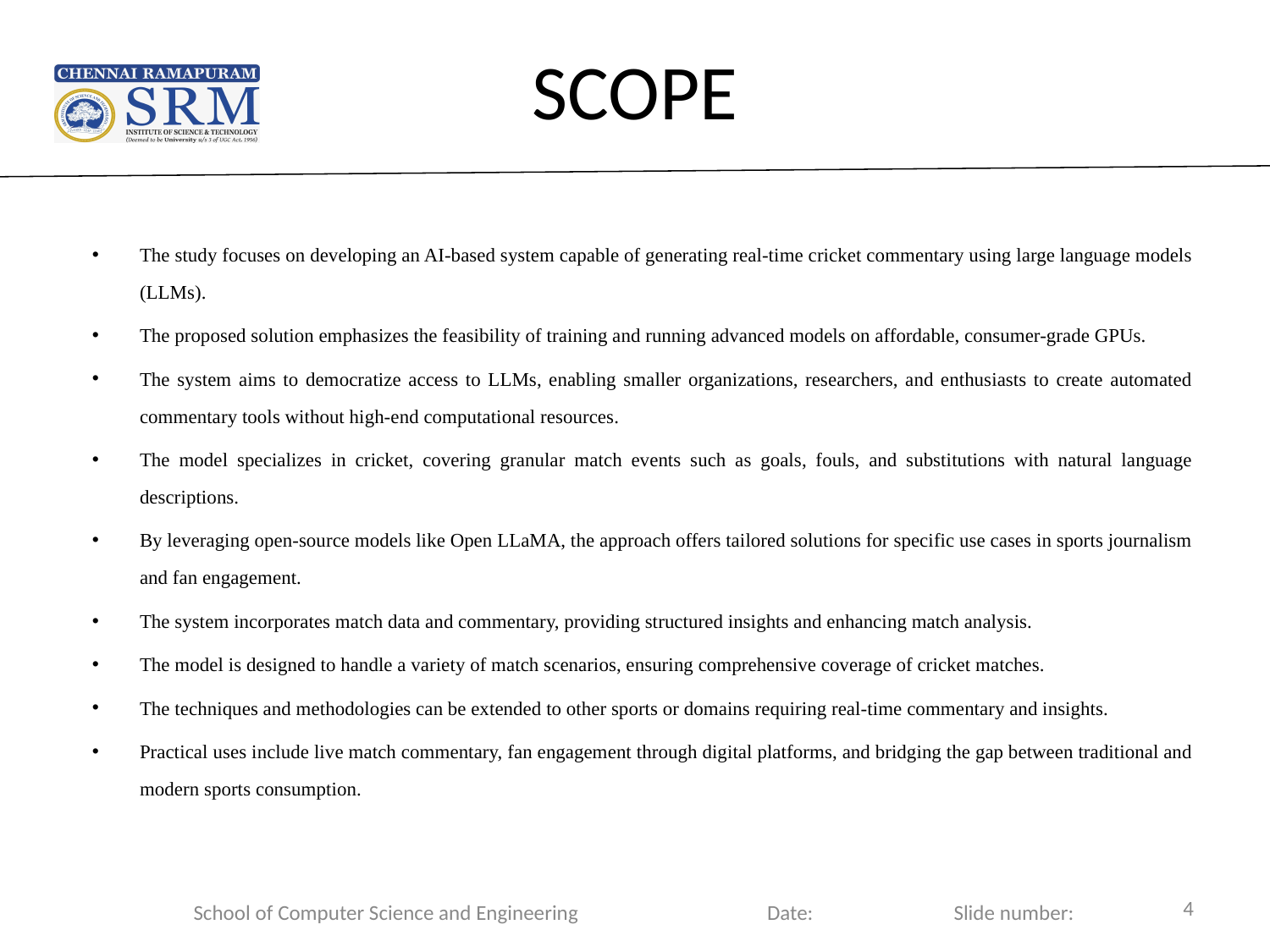

# SCOPE
The study focuses on developing an AI-based system capable of generating real-time cricket commentary using large language models (LLMs).
The proposed solution emphasizes the feasibility of training and running advanced models on affordable, consumer-grade GPUs.
The system aims to democratize access to LLMs, enabling smaller organizations, researchers, and enthusiasts to create automated commentary tools without high-end computational resources.
The model specializes in cricket, covering granular match events such as goals, fouls, and substitutions with natural language descriptions.
By leveraging open-source models like Open LLaMA, the approach offers tailored solutions for specific use cases in sports journalism and fan engagement.
The system incorporates match data and commentary, providing structured insights and enhancing match analysis.
The model is designed to handle a variety of match scenarios, ensuring comprehensive coverage of cricket matches.
The techniques and methodologies can be extended to other sports or domains requiring real-time commentary and insights.
Practical uses include live match commentary, fan engagement through digital platforms, and bridging the gap between traditional and modern sports consumption.

School of Computer Science and Engineering                                       Date:                             Slide number:
4